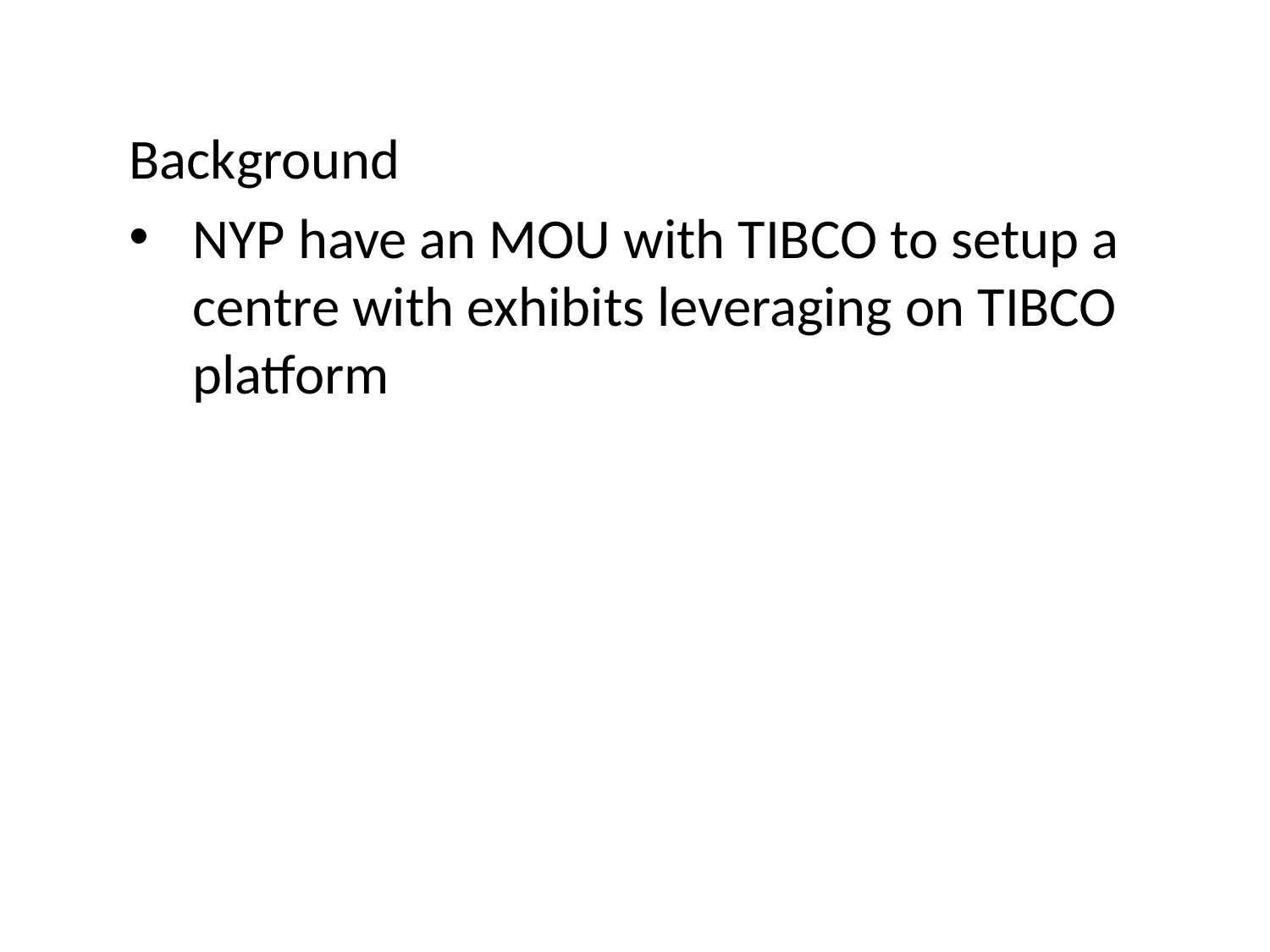

Background
NYP have an MOU with TIBCO to setup a centre with exhibits leveraging on TIBCO platform